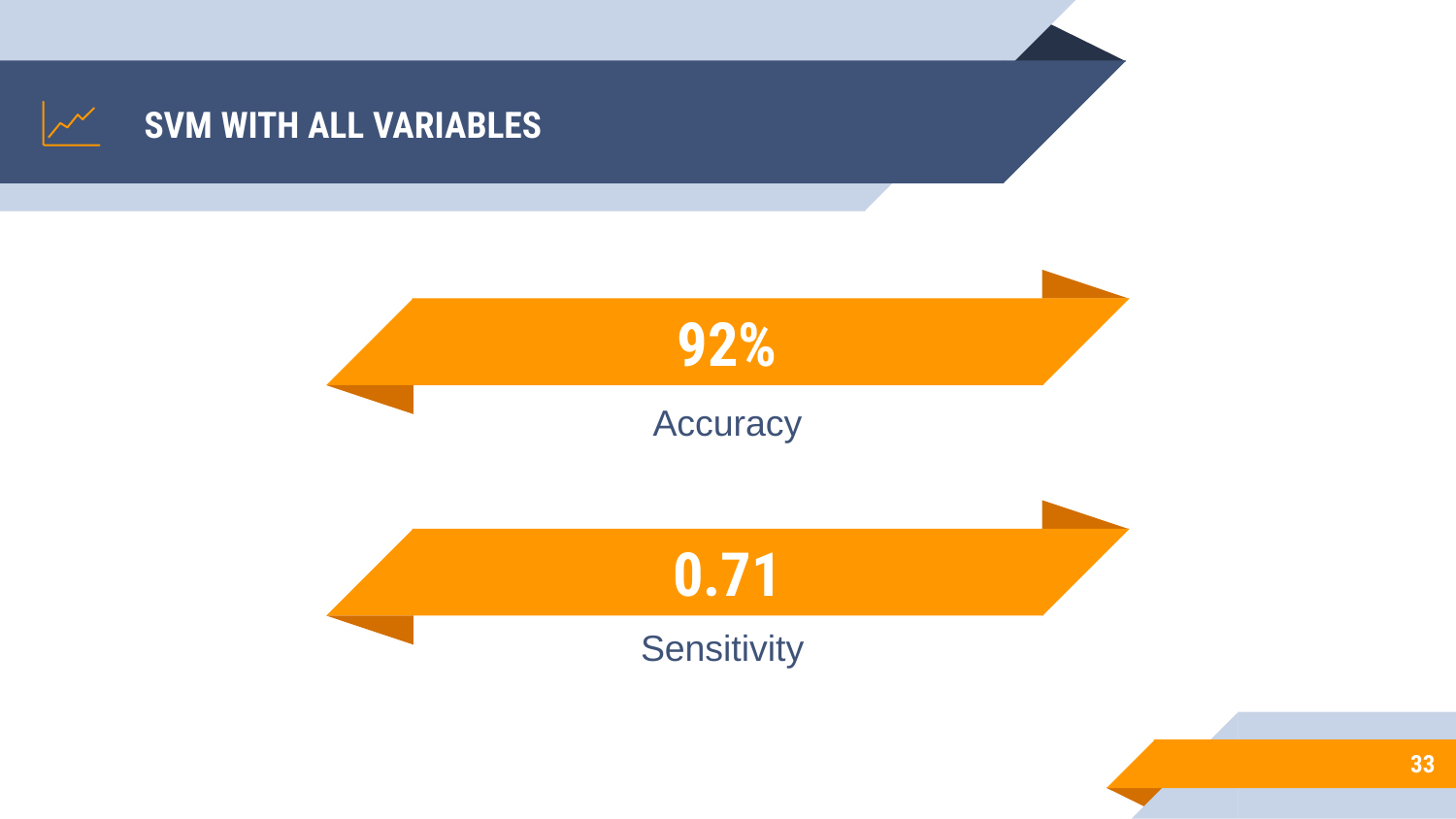

# SVM WITH ALL VARIABLES

92%
Accuracy

0.71
Sensitivity
33